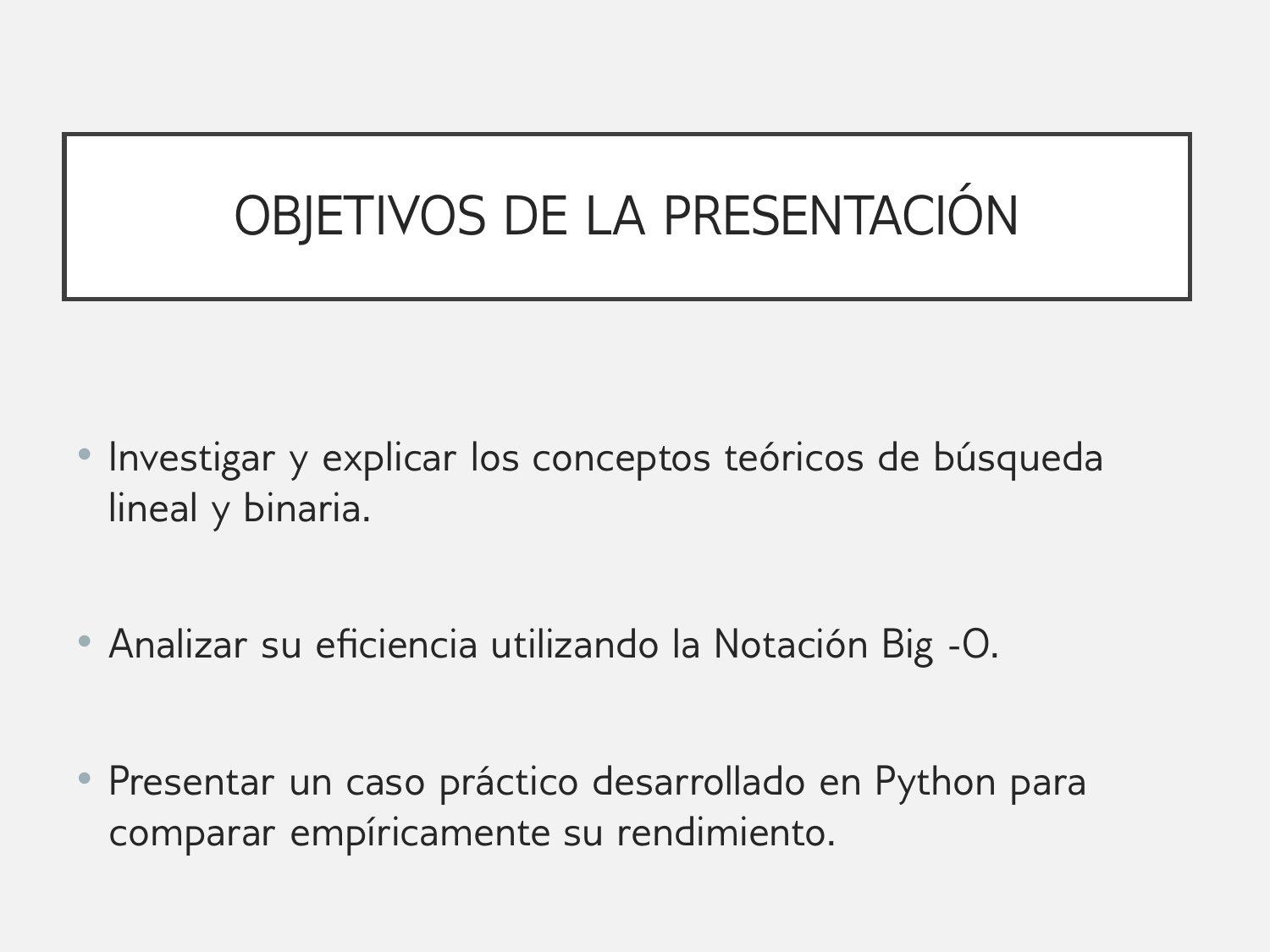

# OBJETIVOS DE LA PRESENTACIÓN

Investigar y explicar los conceptos teóricos de búsqueda lineal y binaria.

Analizar su eficiencia utilizando la Notación Big -O.

Presentar un caso práctico desarrollado en Python para comparar empíricamente su rendimiento.